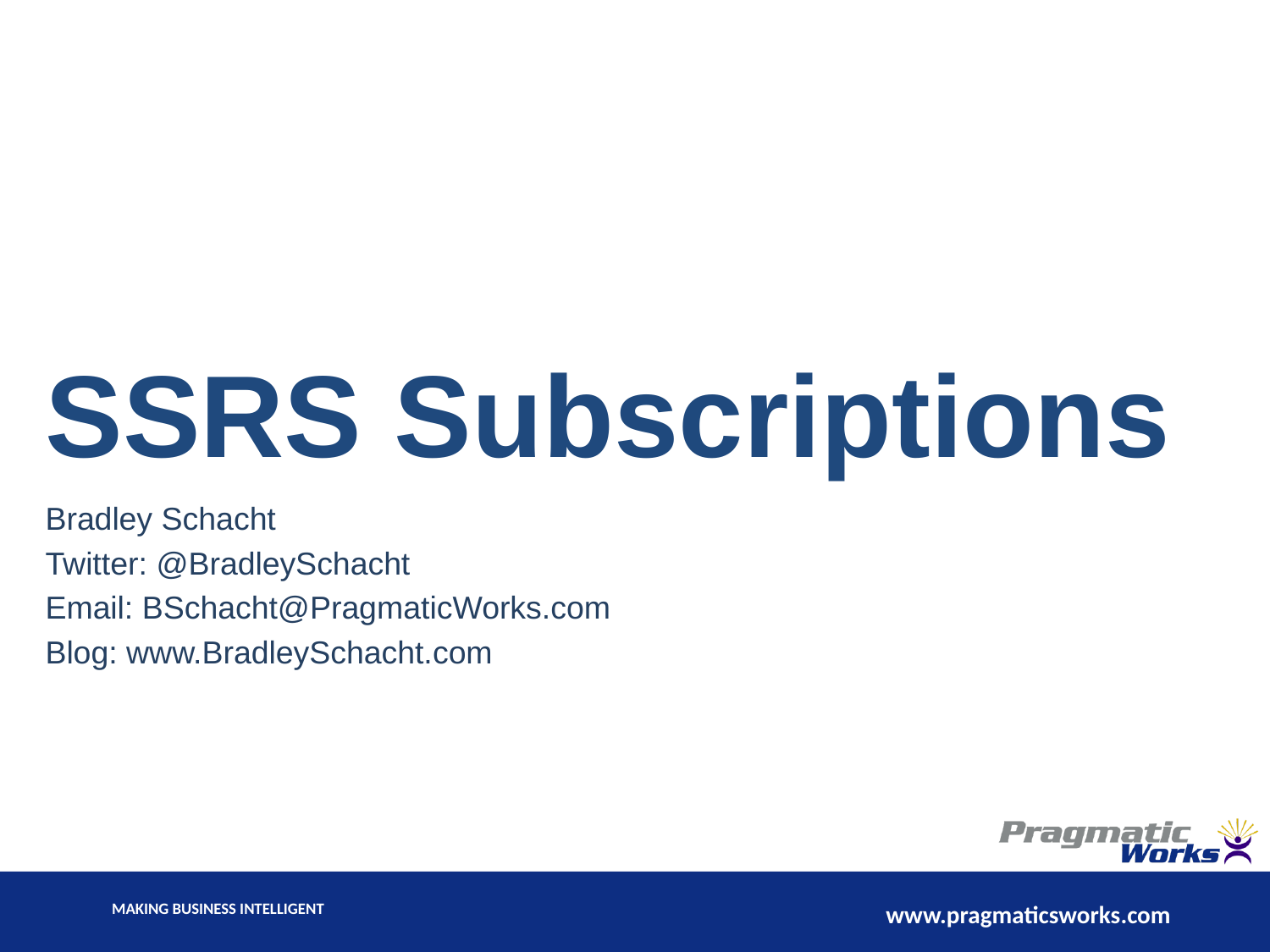

# SSRS Subscriptions
Bradley Schacht
Twitter: @BradleySchacht
Email: BSchacht@PragmaticWorks.com
Blog: www.BradleySchacht.com